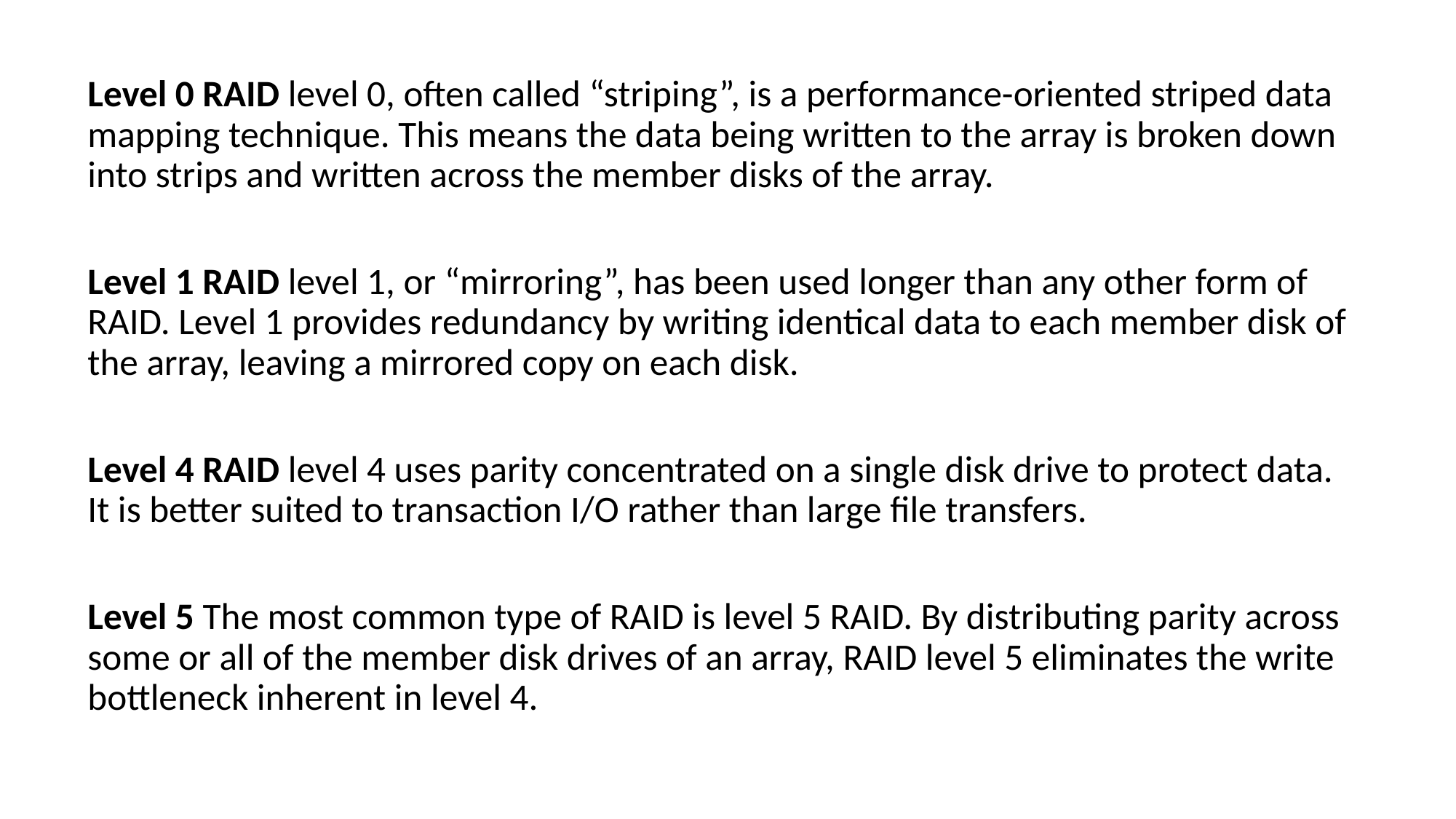

Level 0 RAID level 0, often called “striping”, is a performance-oriented striped data mapping technique. This means the data being written to the array is broken down into strips and written across the member disks of the array.

Level 1 RAID level 1, or “mirroring”, has been used longer than any other form of RAID. Level 1 provides redundancy by writing identical data to each member disk of the array, leaving a mirrored copy on each disk.

Level 4 RAID level 4 uses parity concentrated on a single disk drive to protect data. It is better suited to transaction I/O rather than large file transfers.

Level 5 The most common type of RAID is level 5 RAID. By distributing parity across some or all of the member disk drives of an array, RAID level 5 eliminates the write bottleneck inherent in level 4.